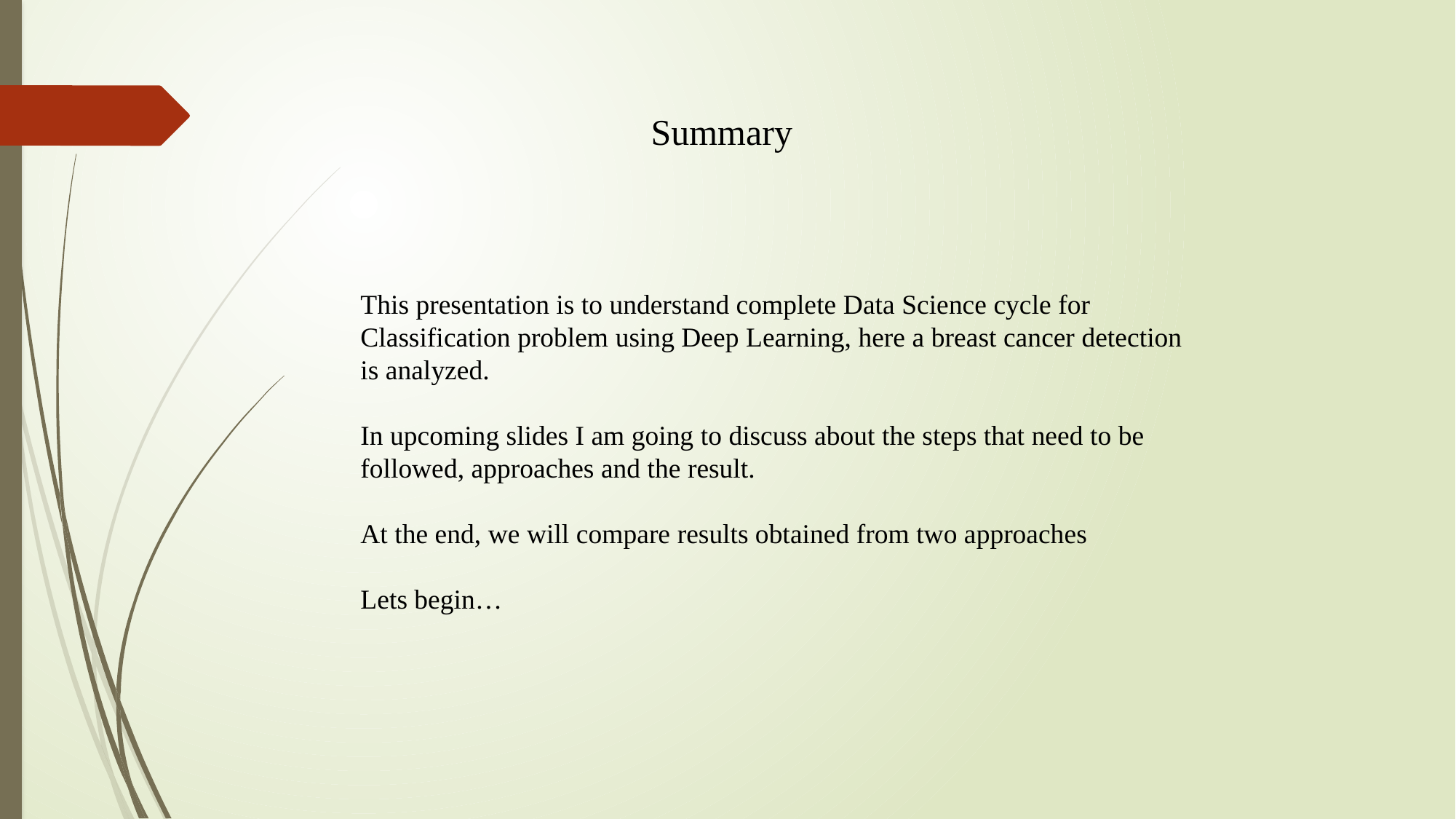

Summary
This presentation is to understand complete Data Science cycle for Classification problem using Deep Learning, here a breast cancer detection is analyzed.

In upcoming slides I am going to discuss about the steps that need to be followed, approaches and the result.

At the end, we will compare results obtained from two approaches

Lets begin…